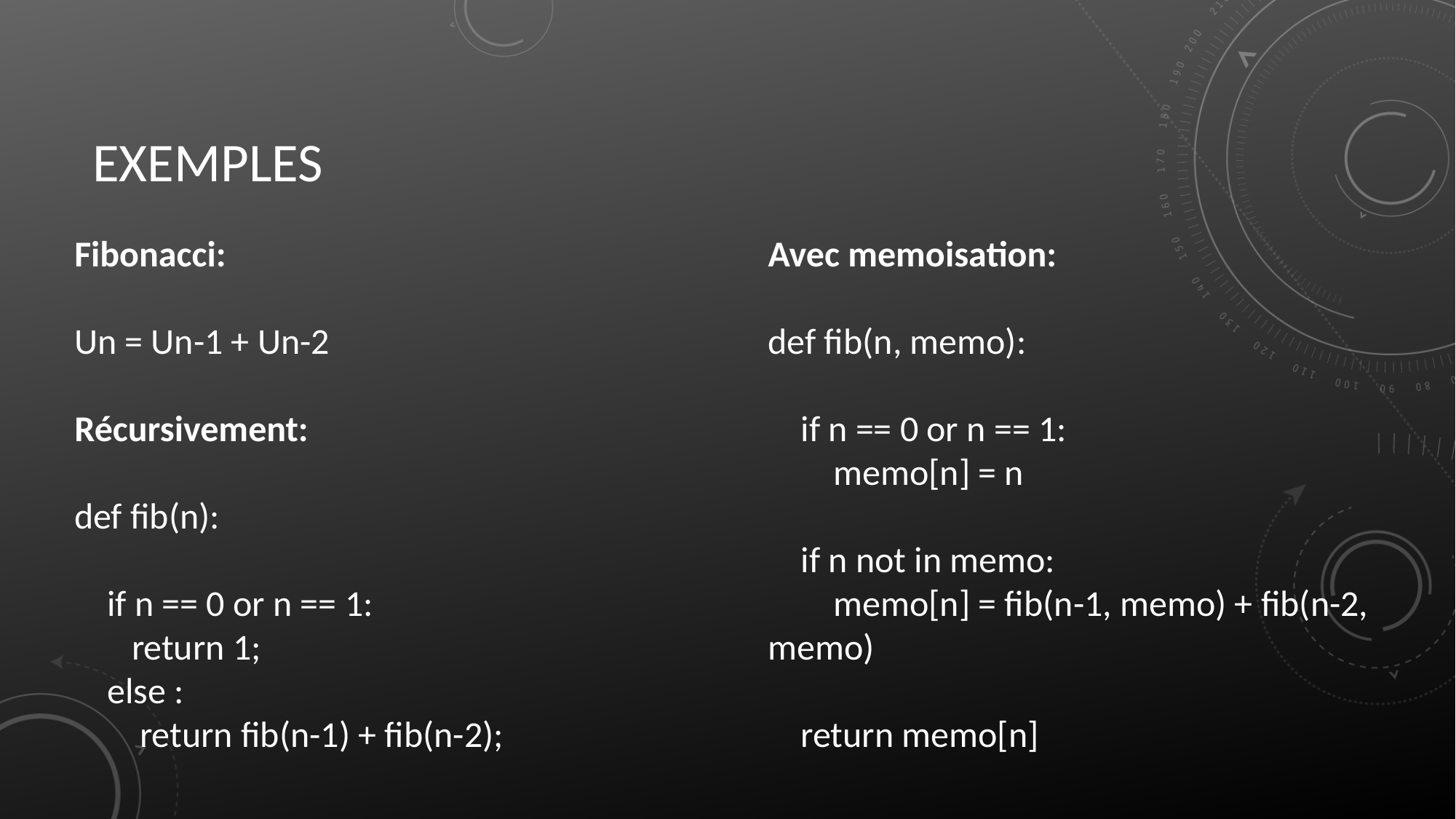

# Exemples
Avec memoisation:

def fib(n, memo):

    if n == 0 or n == 1:
        memo[n] = n

    if n not in memo:
        memo[n] = fib(n-1, memo) + fib(n-2, memo)

    return memo[n]

Fibonacci:

Un = Un-1 + Un-2

Récursivement:

def fib(n):

    if n == 0 or n == 1:
       return 1;
    else :
        return fib(n-1) + fib(n-2);